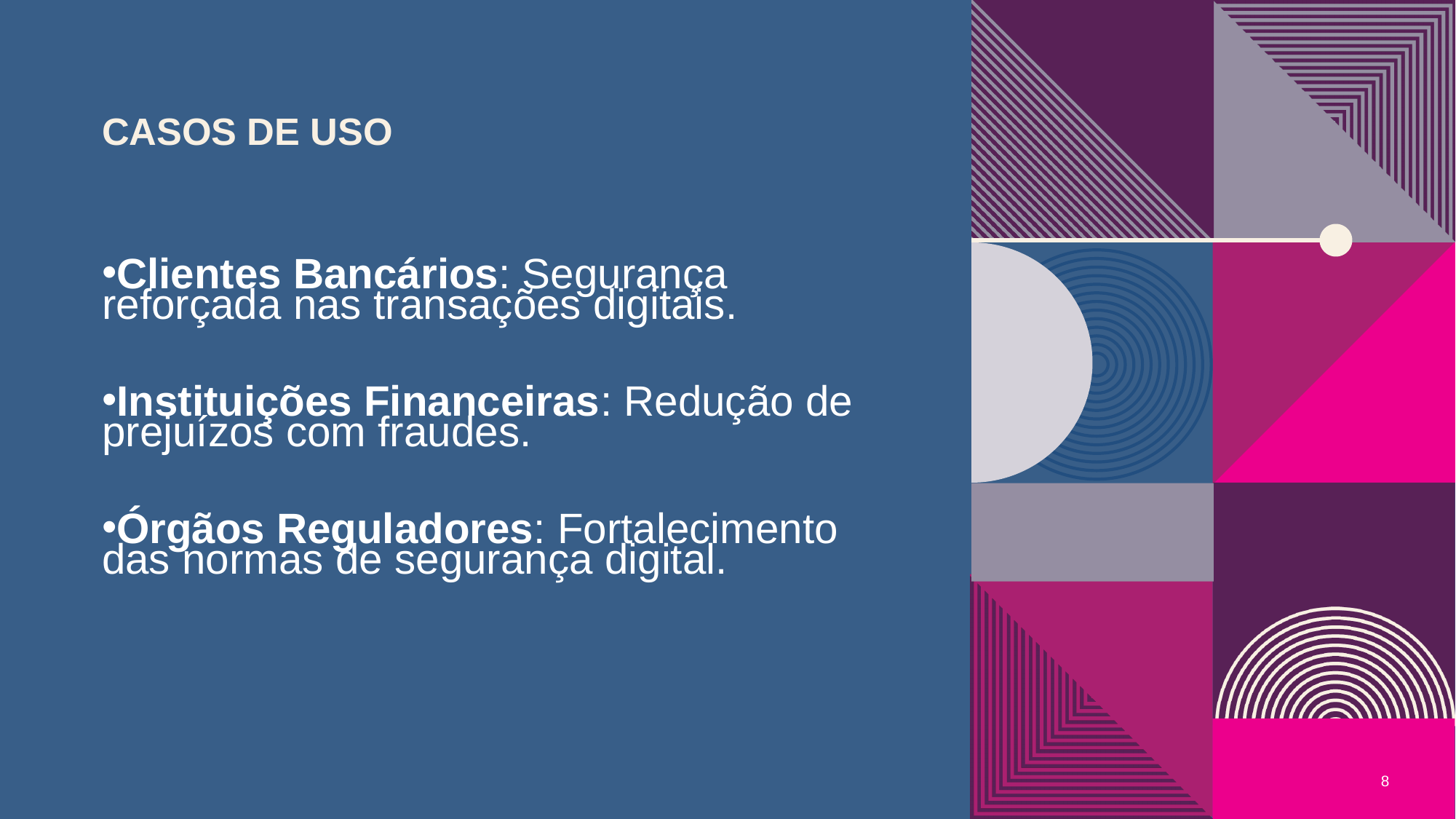

# Casos de Uso
Clientes Bancários: Segurança reforçada nas transações digitais.

Instituições Financeiras: Redução de prejuízos com fraudes.

Órgãos Reguladores: Fortalecimento das normas de segurança digital.

8